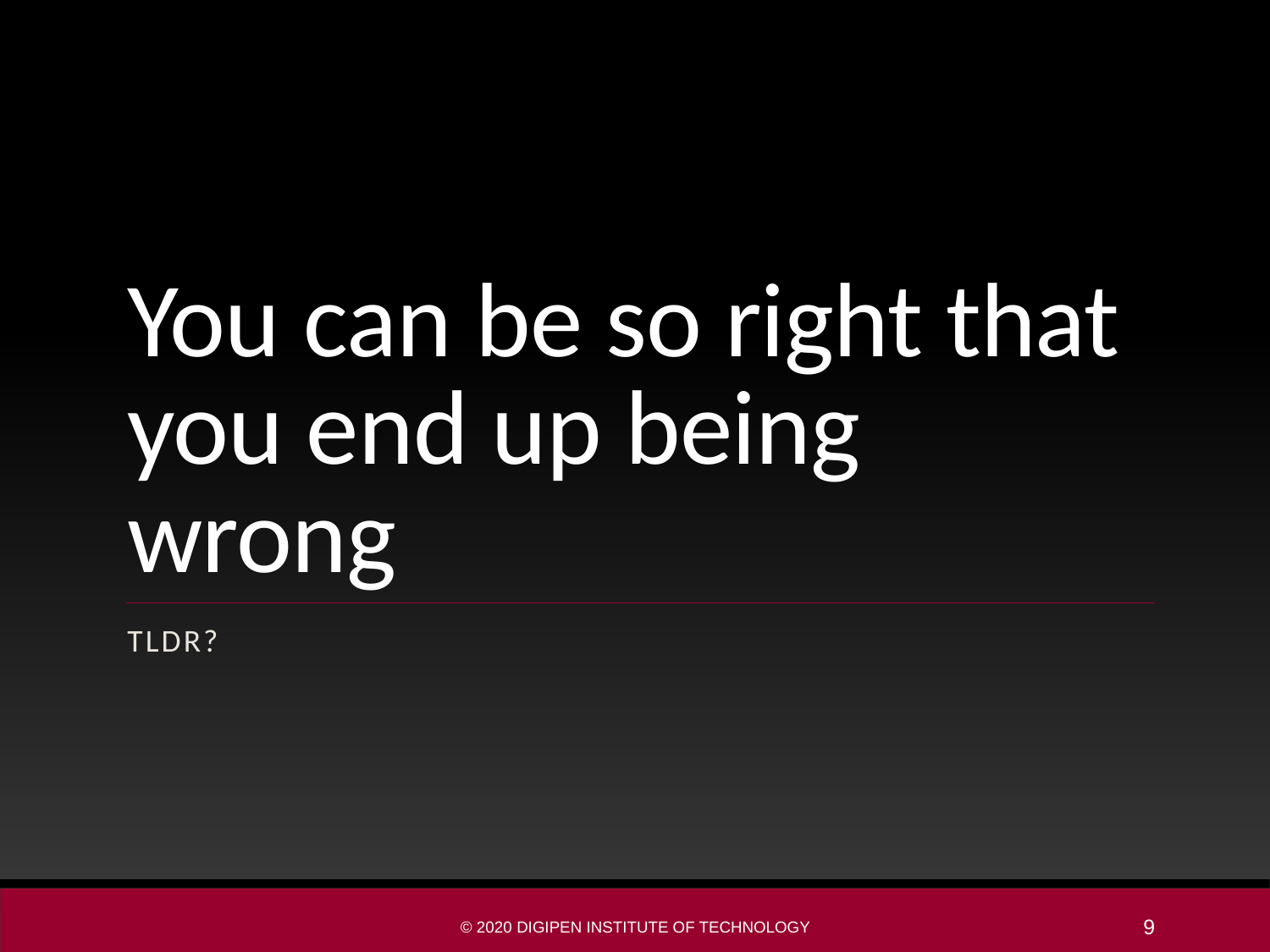

# You can be so right that you end up being wrong
TLDR?
© 2020 DigiPen Institute of Technology
9